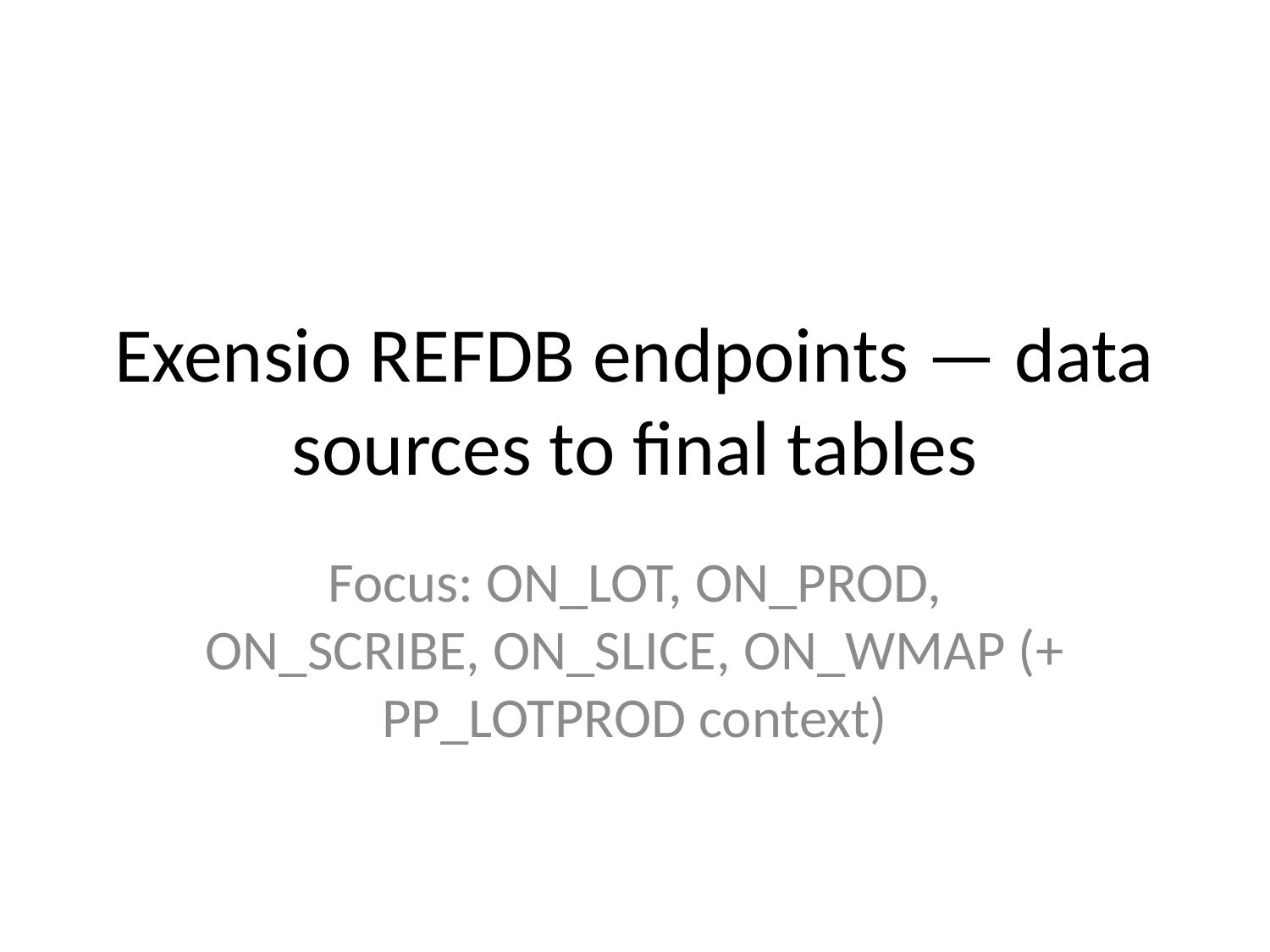

# Exensio REFDB endpoints — data sources to final tables
Focus: ON_LOT, ON_PROD, ON_SCRIBE, ON_SLICE, ON_WMAP (+ PP_LOTPROD context)